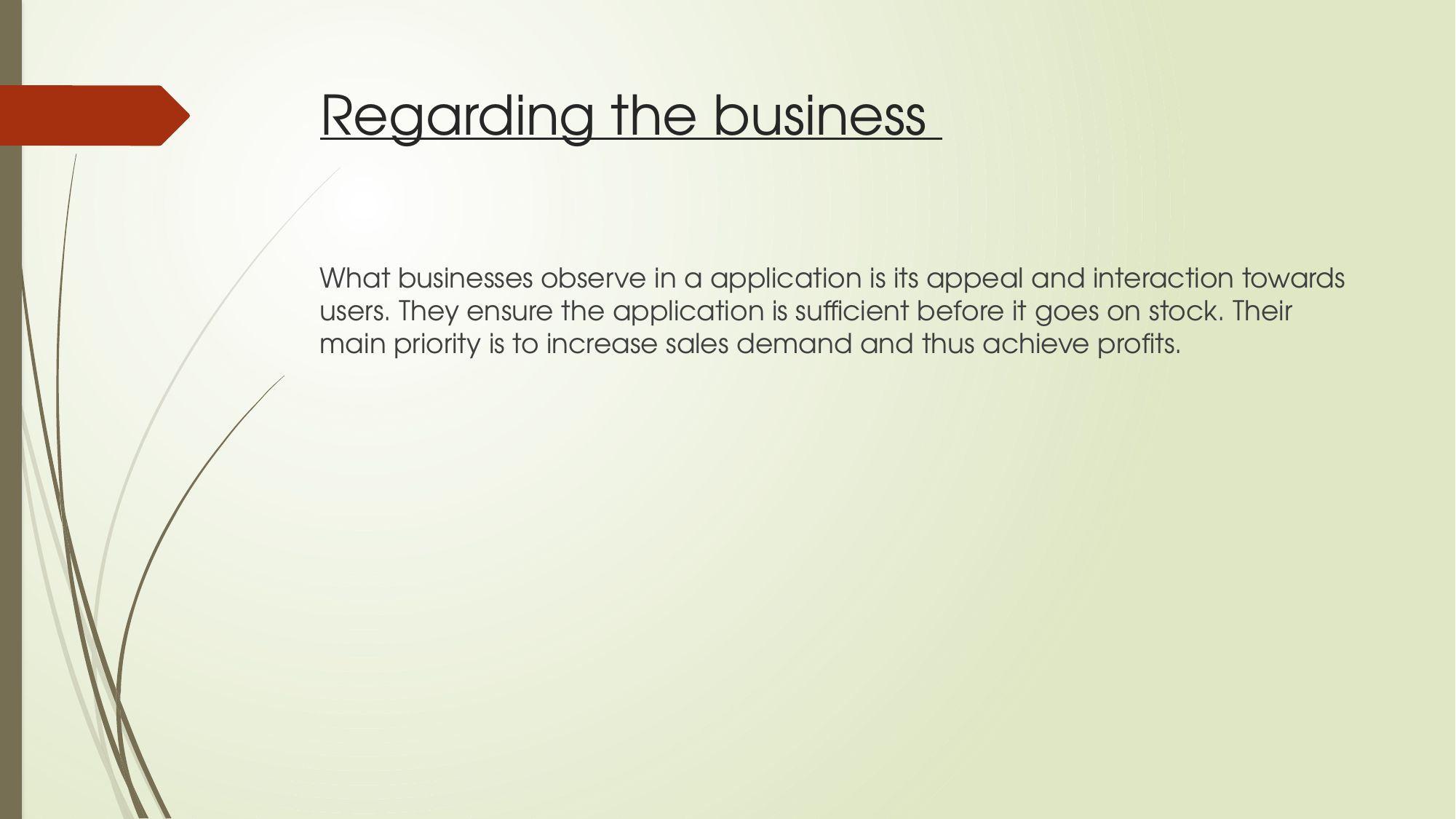

# Regarding the business
What businesses observe in a application is its appeal and interaction towards users. They ensure the application is sufficient before it goes on stock. Their main priority is to increase sales demand and thus achieve profits.